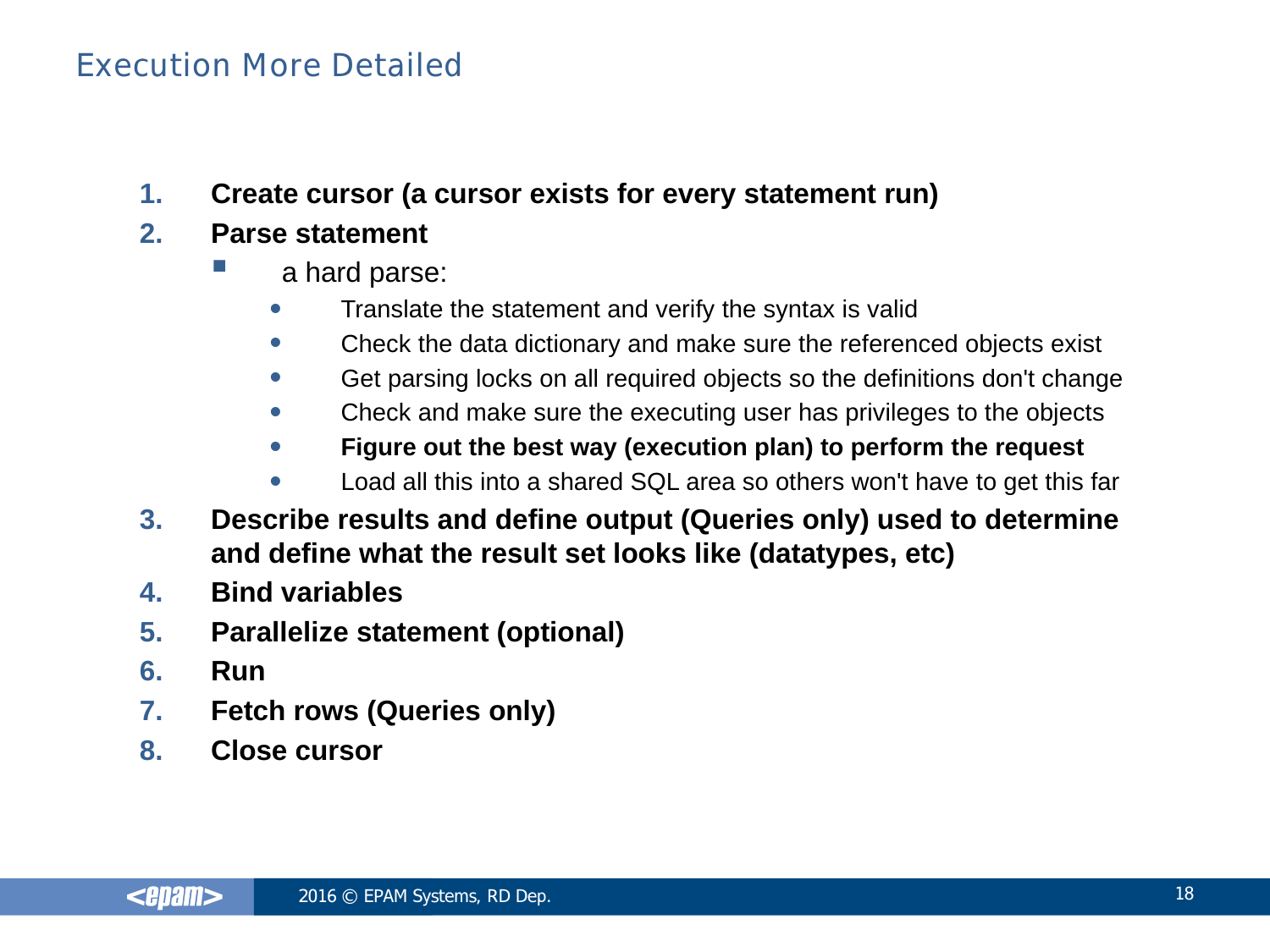

# Execution More Detailed
Create cursor (a cursor exists for every statement run)
Parse statement
a hard parse:
Translate the statement and verify the syntax is valid
Check the data dictionary and make sure the referenced objects exist
Get parsing locks on all required objects so the definitions don't change
Check and make sure the executing user has privileges to the objects
Figure out the best way (execution plan) to perform the request
Load all this into a shared SQL area so others won't have to get this far
Describe results and define output (Queries only) used to determine and define what the result set looks like (datatypes, etc)
Bind variables
Parallelize statement (optional)
Run
Fetch rows (Queries only)
Close cursor
18
2016 © EPAM Systems, RD Dep.